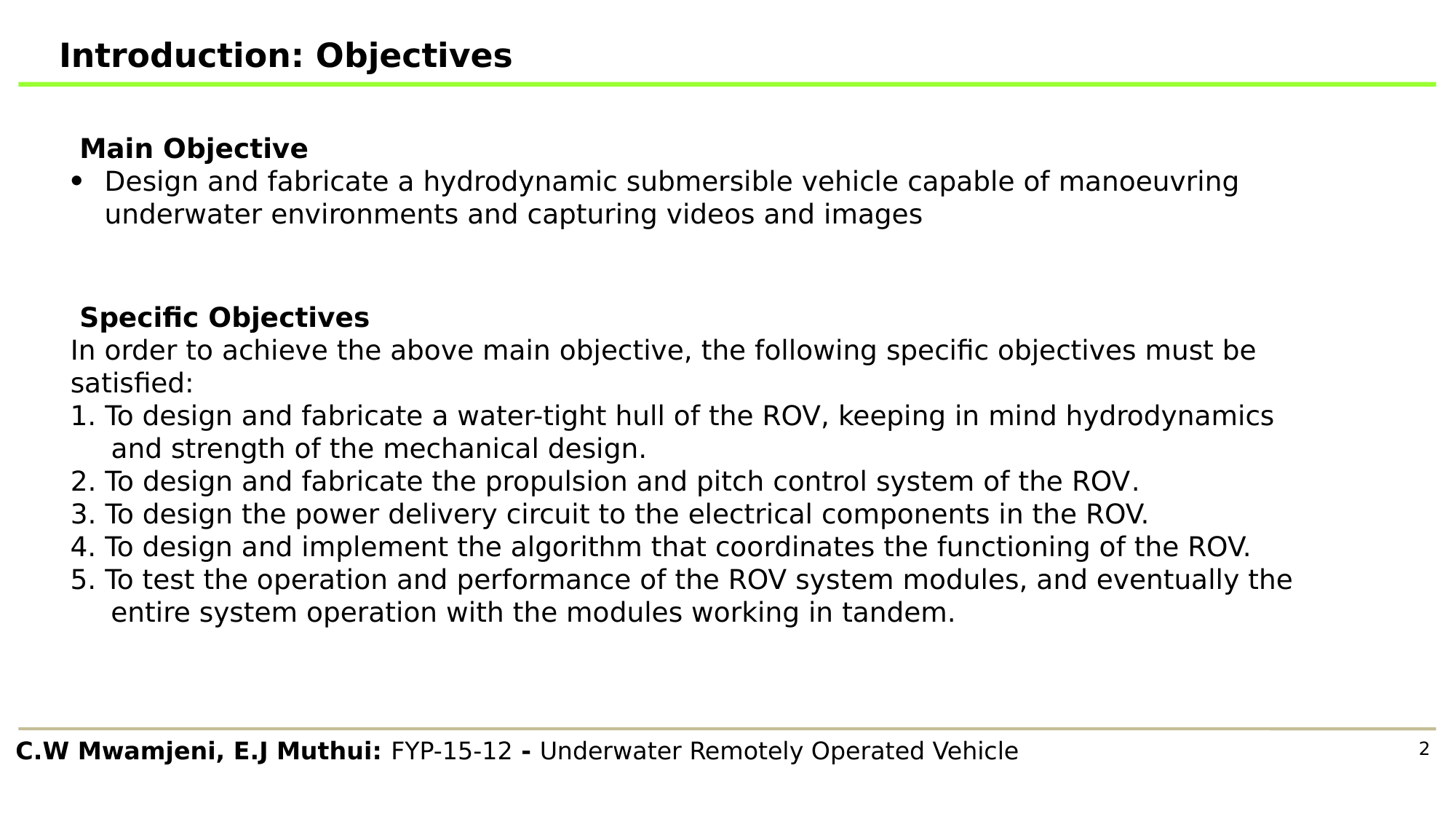

Introduction: Objectives
Main Objective
Design and fabricate a hydrodynamic submersible vehicle capable of manoeuvring underwater environments and capturing videos and images

Specific Objectives
In order to achieve the above main objective, the following specific objectives must be satisfied:
1. To design and fabricate a water-tight hull of the ROV, keeping in mind hydrodynamics and strength of the mechanical design.
2. To design and fabricate the propulsion and pitch control system of the ROV.
3. To design the power delivery circuit to the electrical components in the ROV.
4. To design and implement the algorithm that coordinates the functioning of the ROV.
5. To test the operation and performance of the ROV system modules, and eventually the entire system operation with the modules working in tandem.